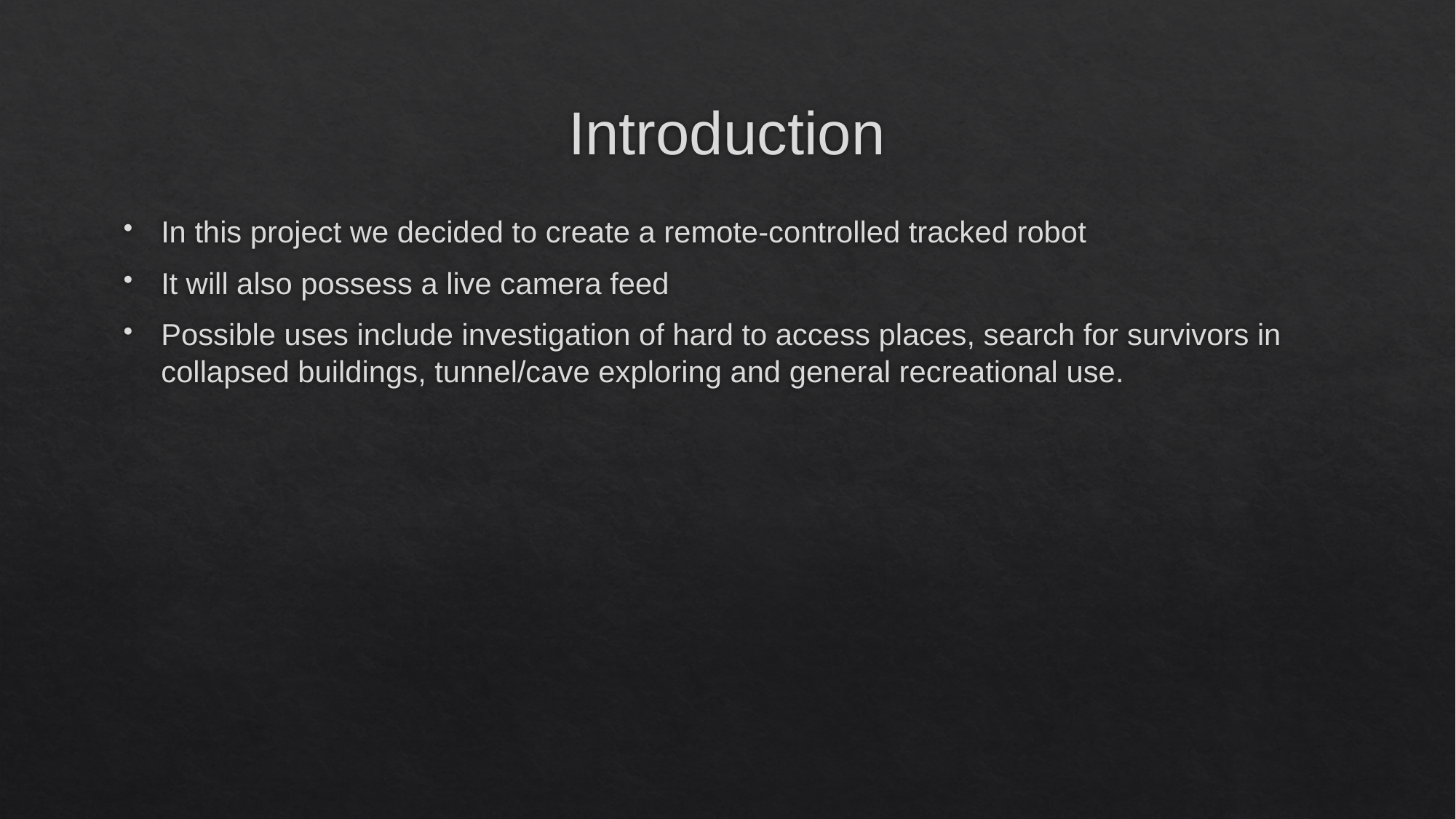

# Introduction
In this project we decided to create a remote-controlled tracked robot
It will also possess a live camera feed
Possible uses include investigation of hard to access places, search for survivors in collapsed buildings, tunnel/cave exploring and general recreational use.